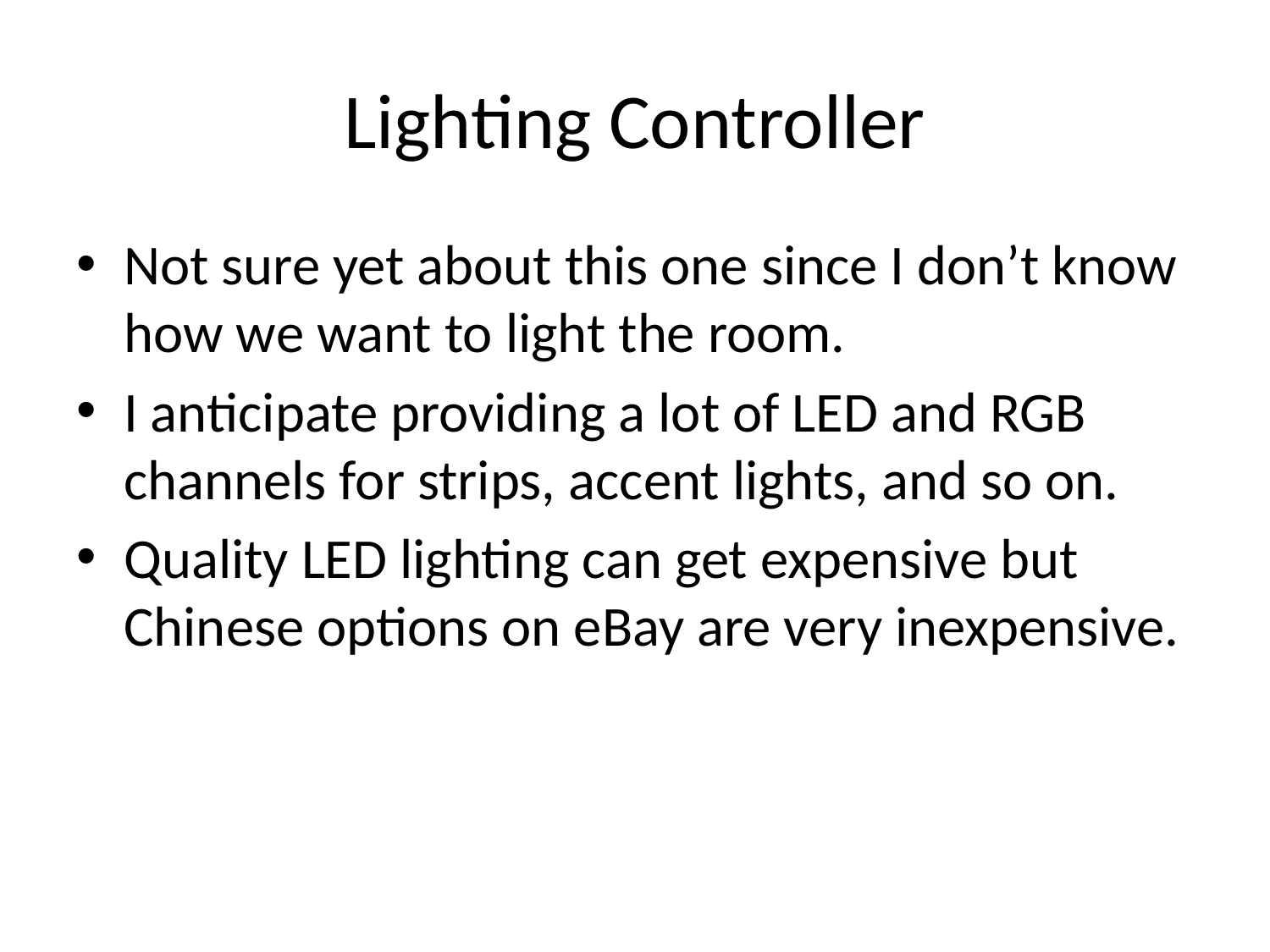

# Lighting Controller
Not sure yet about this one since I don’t know how we want to light the room.
I anticipate providing a lot of LED and RGB channels for strips, accent lights, and so on.
Quality LED lighting can get expensive but Chinese options on eBay are very inexpensive.